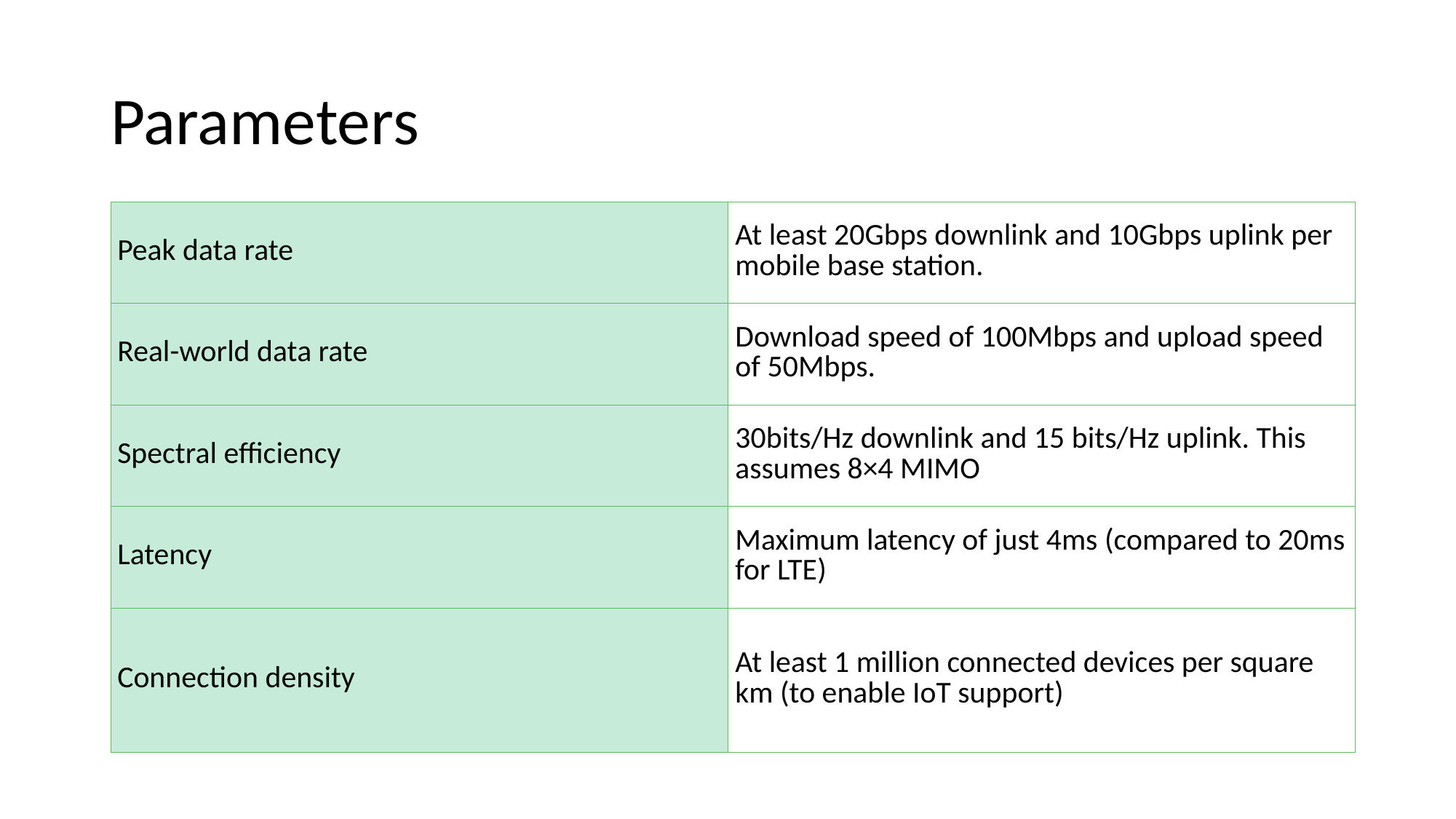

# Parameters
| Peak data rate | At least 20Gbps downlink and 10Gbps uplink per mobile base station. |
| --- | --- |
| Real-world data rate | Download speed of 100Mbps and upload speed of 50Mbps. |
| Spectral efficiency | 30bits/Hz downlink and 15 bits/Hz uplink. This assumes 8×4 MIMO |
| Latency | Maximum latency of just 4ms (compared to 20ms for LTE) |
| Connection density | At least 1 million connected devices per square km (to enable IoT support) |